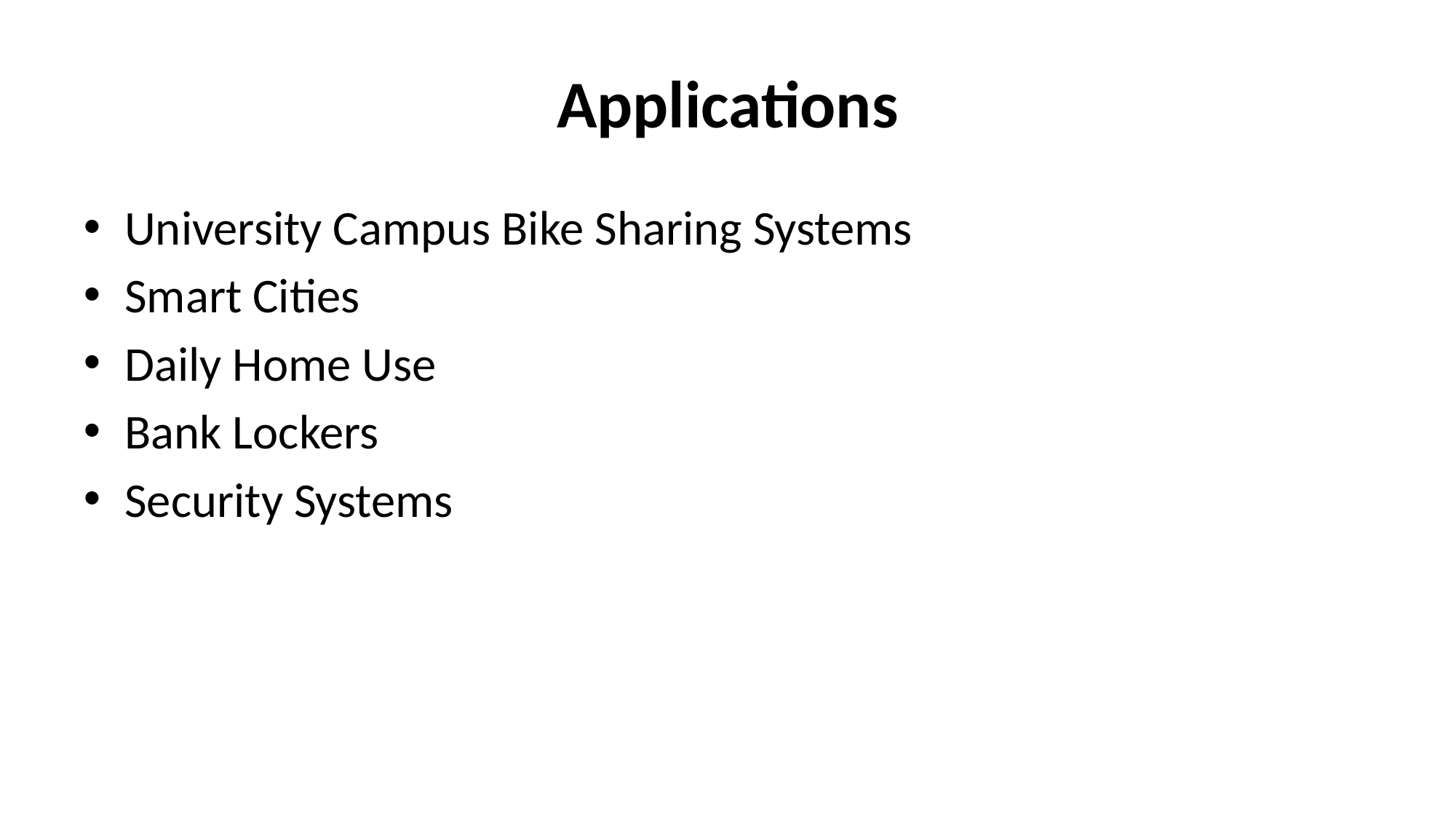

# Applications
University Campus Bike Sharing Systems
Smart Cities
Daily Home Use
Bank Lockers
Security Systems